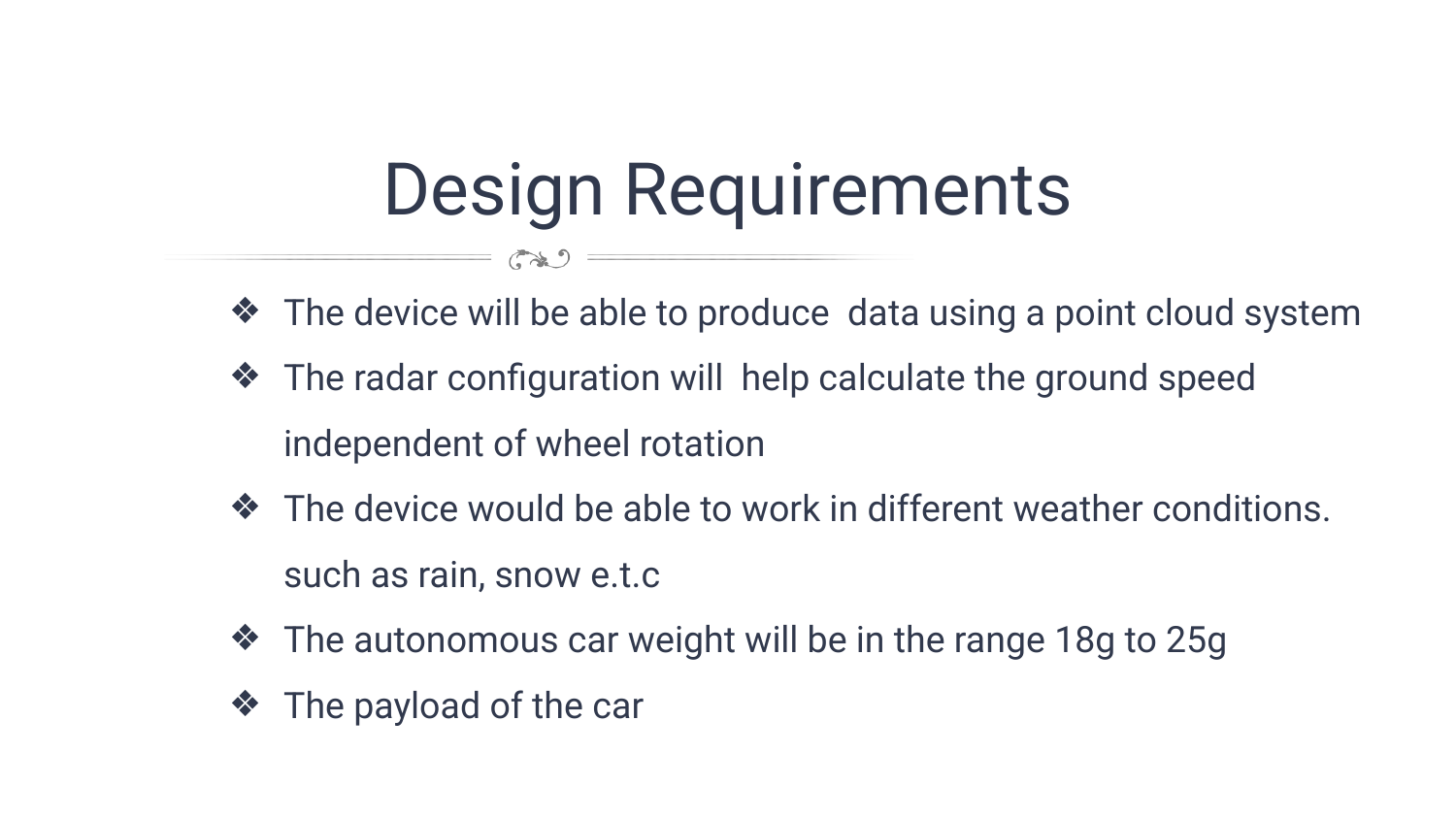

# Design Requirements
The device will be able to produce  data using a point cloud system
The radar configuration will  help calculate the ground speed independent of wheel rotation
The device would be able to work in different weather conditions. such as rain, snow e.t.c
The autonomous car weight will be in the range 18g to 25g
The payload of the car